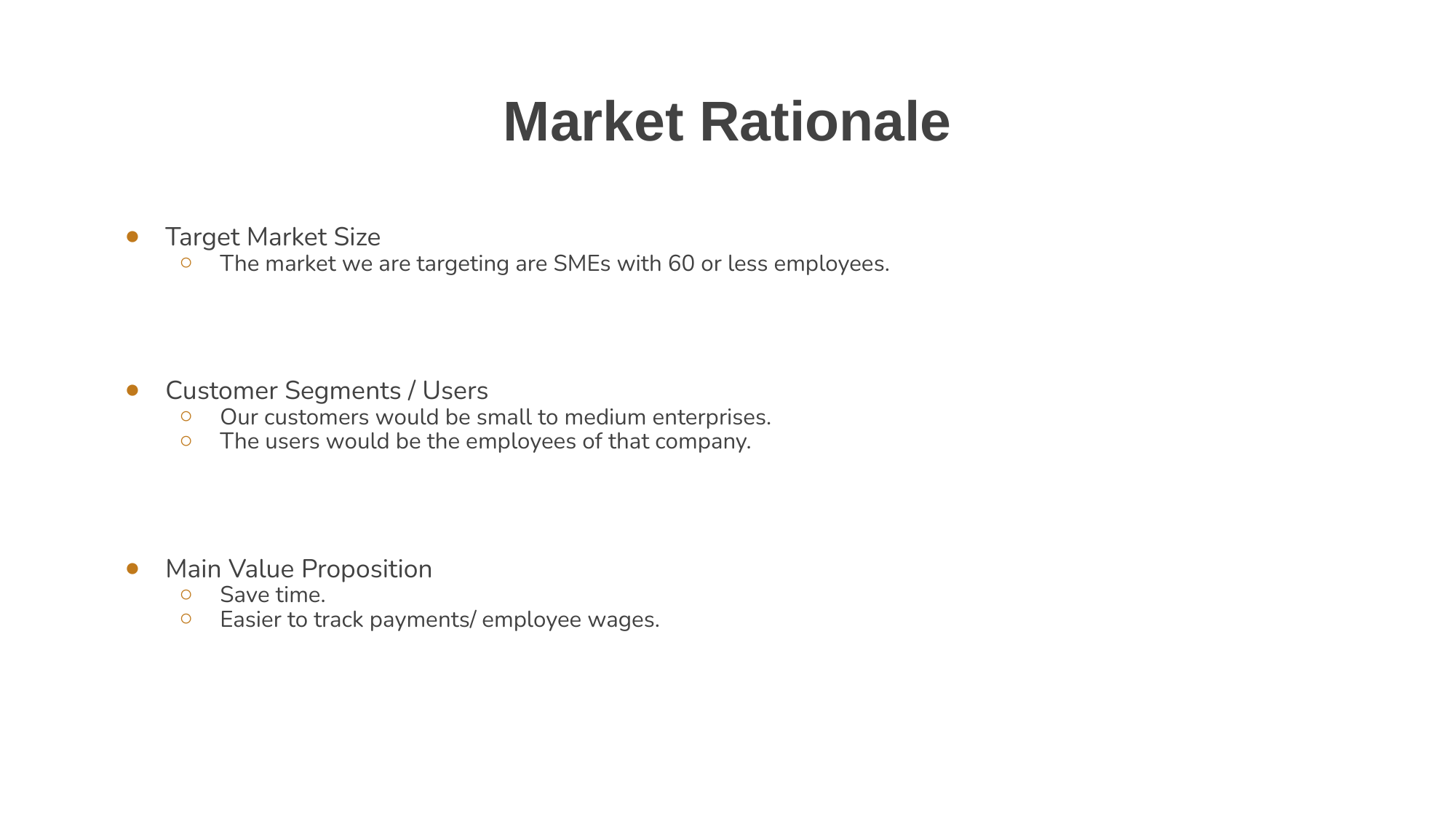

# Market Rationale
Target Market Size
The market we are targeting are SMEs with 60 or less employees.

Customer Segments / Users
Our customers would be small to medium enterprises.
The users would be the employees of that company.

Main Value Proposition
Save time.
Easier to track payments/ employee wages.